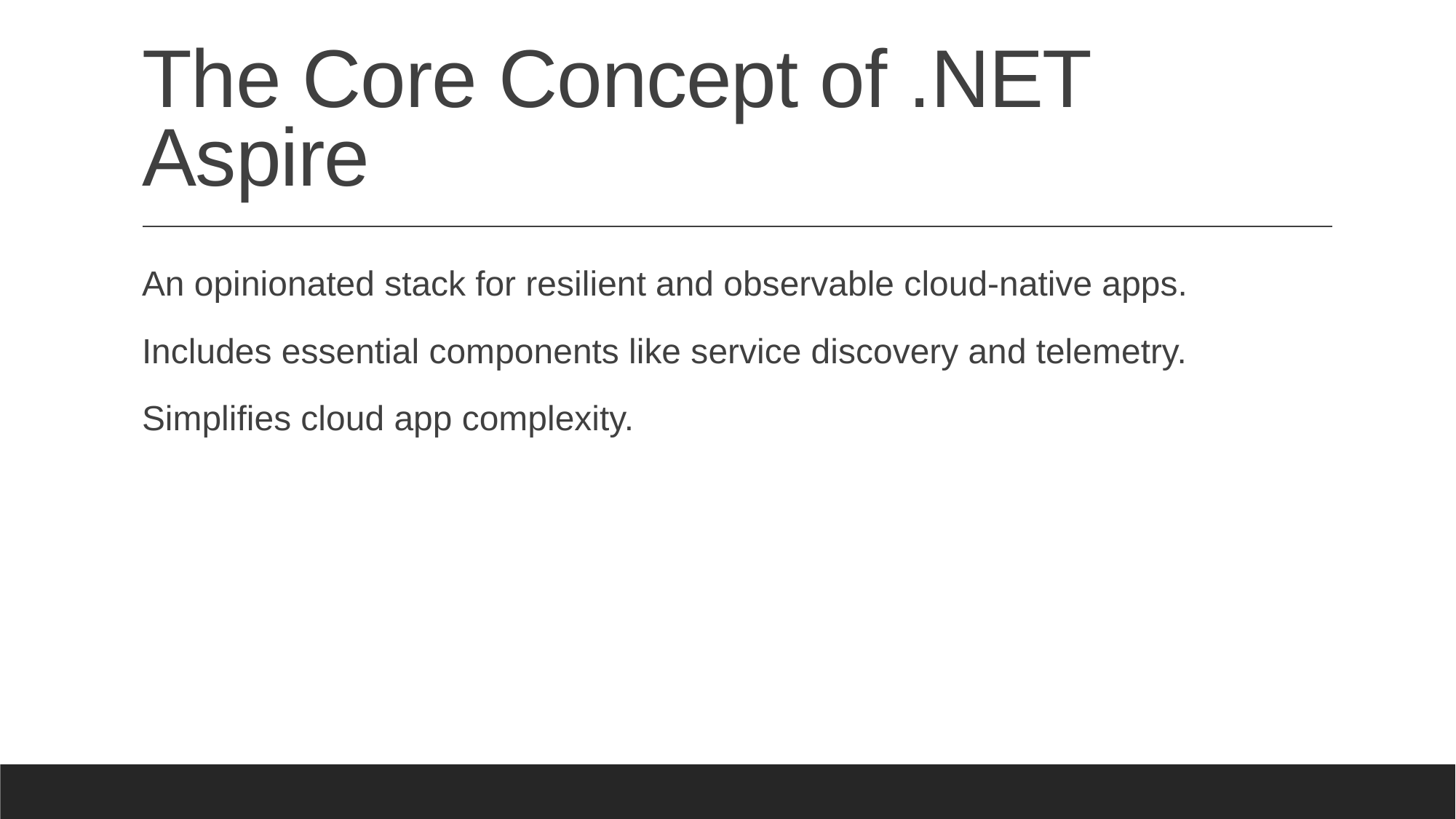

# The Core Concept of .NET Aspire
An opinionated stack for resilient and observable cloud-native apps.
Includes essential components like service discovery and telemetry.
Simplifies cloud app complexity.